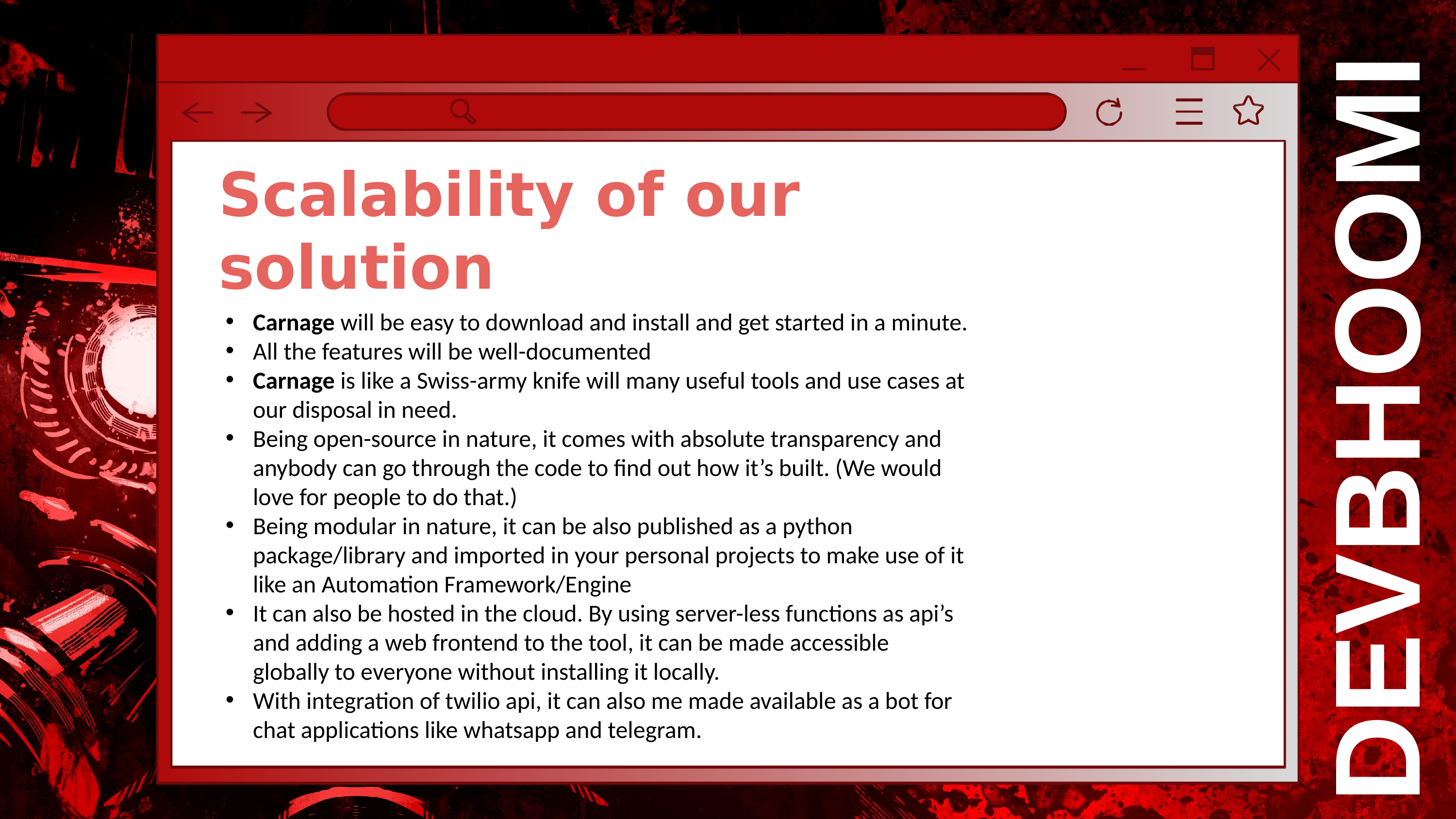

DEVBHOOMI
# Scalability of our solution
Carnage will be easy to download and install and get started in a minute.
All the features will be well-documented
Carnage is like a Swiss-army knife will many useful tools and use cases at our disposal in need.
Being open-source in nature, it comes with absolute transparency and anybody can go through the code to find out how it’s built. (We would love for people to do that.)
Being modular in nature, it can be also published as a python package/library and imported in your personal projects to make use of it like an Automation Framework/Engine
It can also be hosted in the cloud. By using server-less functions as api’s and adding a web frontend to the tool, it can be made accessible globally to everyone without installing it locally.
With integration of twilio api, it can also me made available as a bot for chat applications like whatsapp and telegram.